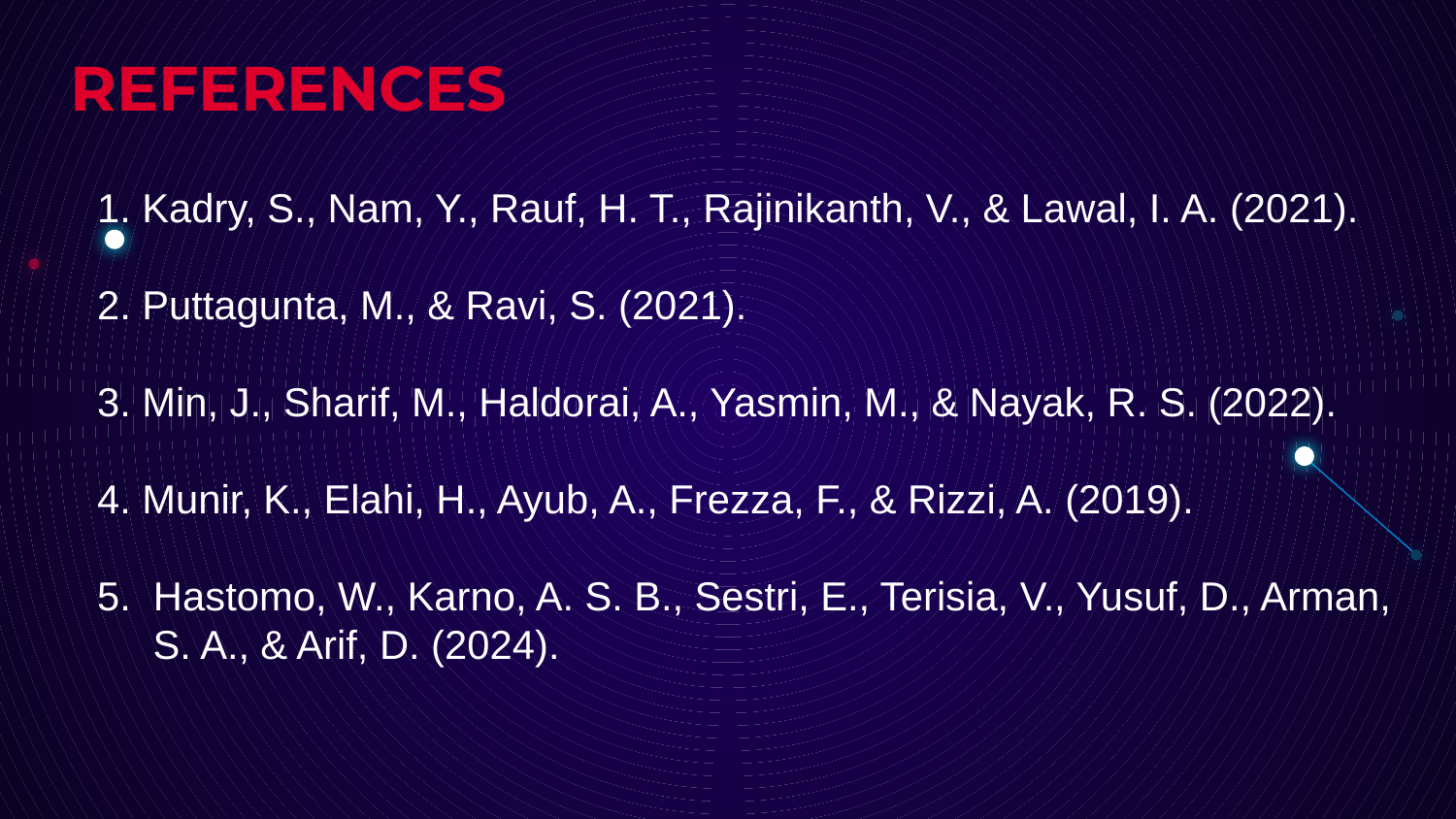

# REFERENCES
  1. Kadry, S., Nam, Y., Rauf, H. T., Rajinikanth, V., & Lawal, I. A. (2021).

  2. Puttagunta, M., & Ravi, S. (2021).

  3. Min, J., Sharif, M., Haldorai, A., Yasmin, M., & Nayak, R. S. (2022).

  4. Munir, K., Elahi, H., Ayub, A., Frezza, F., & Rizzi, A. (2019).

  5.  Hastomo, W., Karno, A. S. B., Sestri, E., Terisia, V., Yusuf, D., Arman,
       S. A., & Arif, D. (2024).